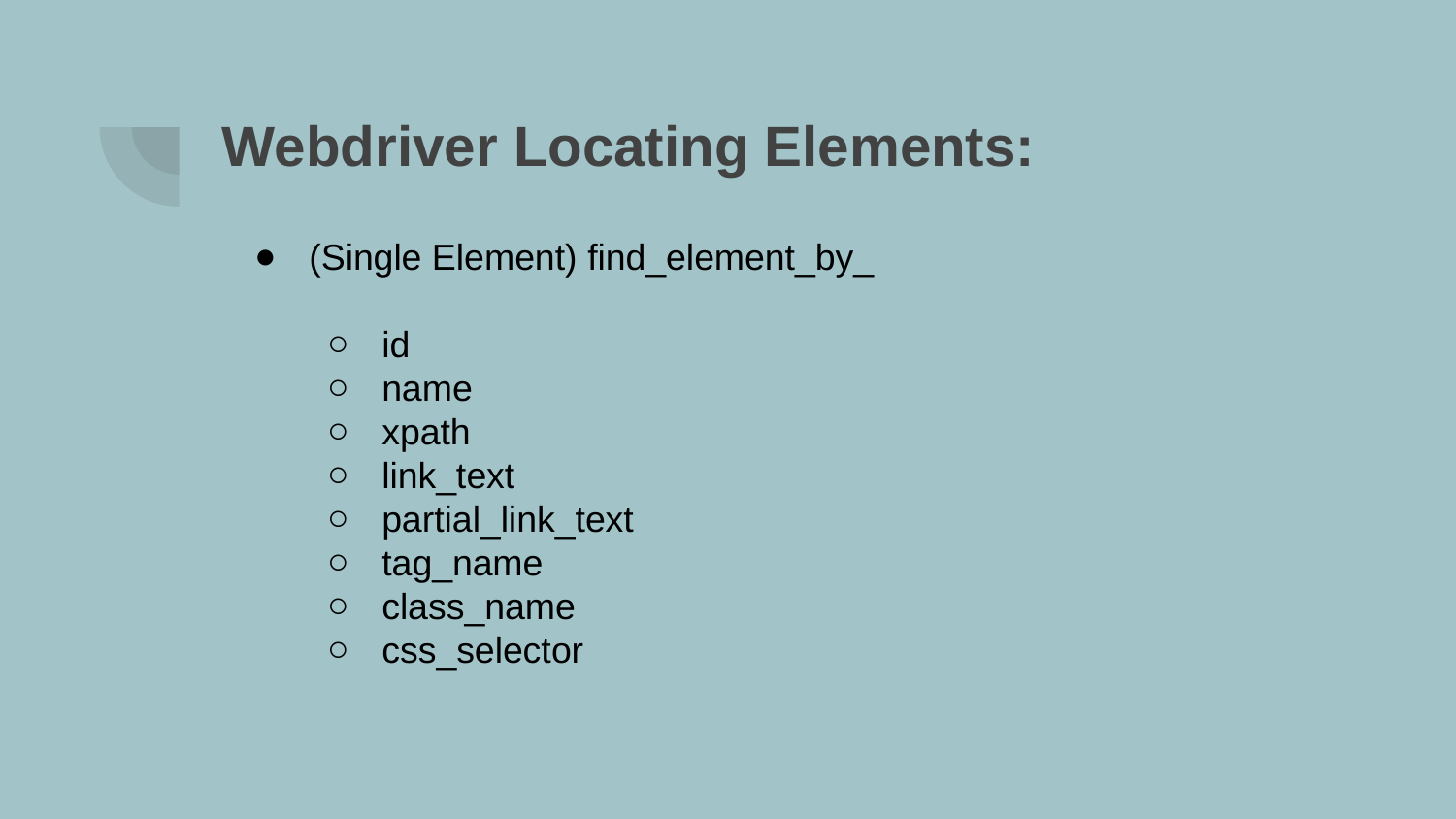

# Webdriver Locating Elements:
(Single Element) find_element_by_

id
name
xpath
link_text
partial_link_text
tag_name
class_name
css_selector